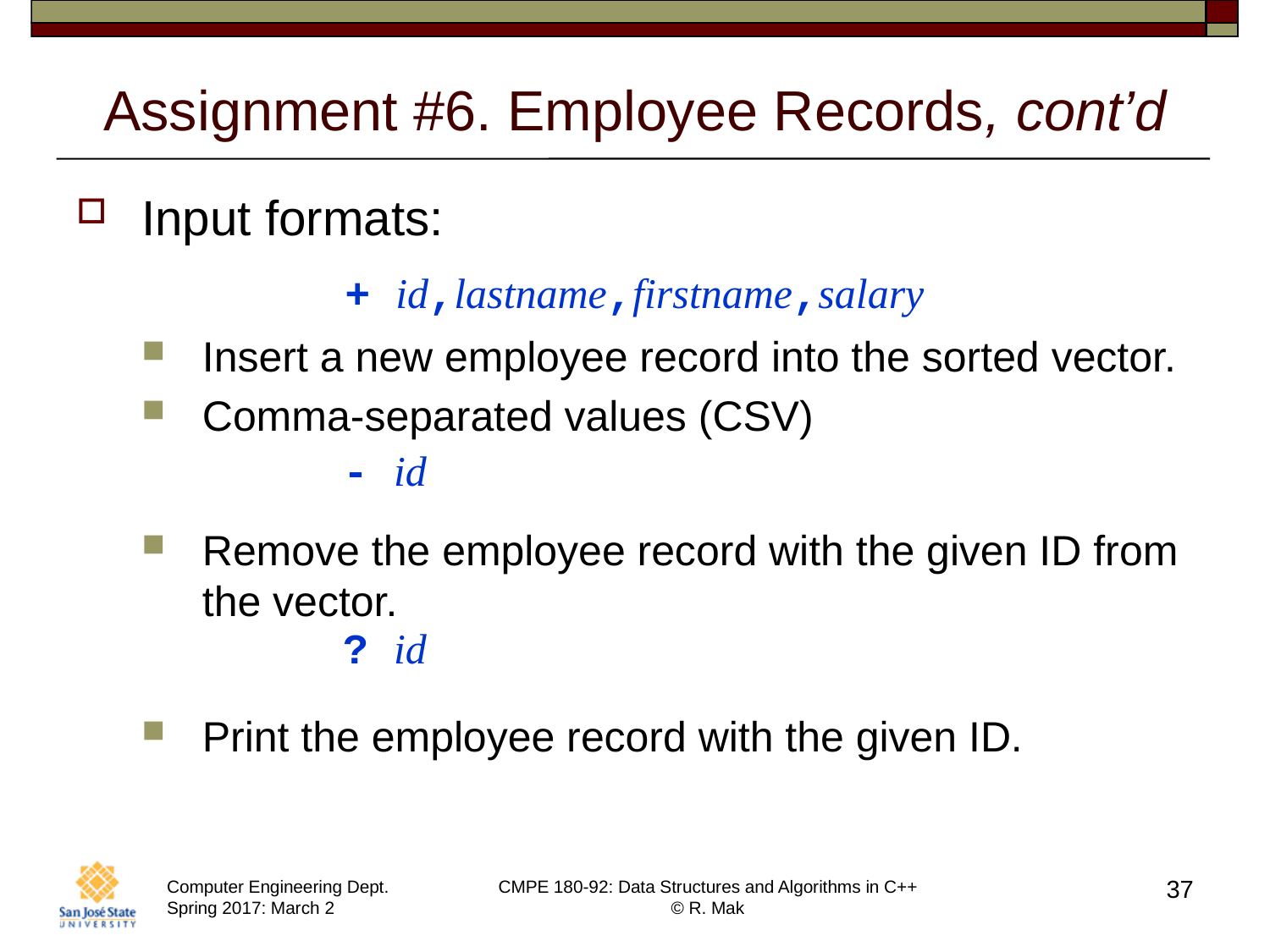

# Assignment #6. Employee Records, cont’d
Input formats:

Insert a new employee record into the sorted vector.
Comma-separated values (CSV)

Remove the employee record with the given ID from the vector.

Print the employee record with the given ID.
+ id,lastname,firstname,salary
- id
? id
37